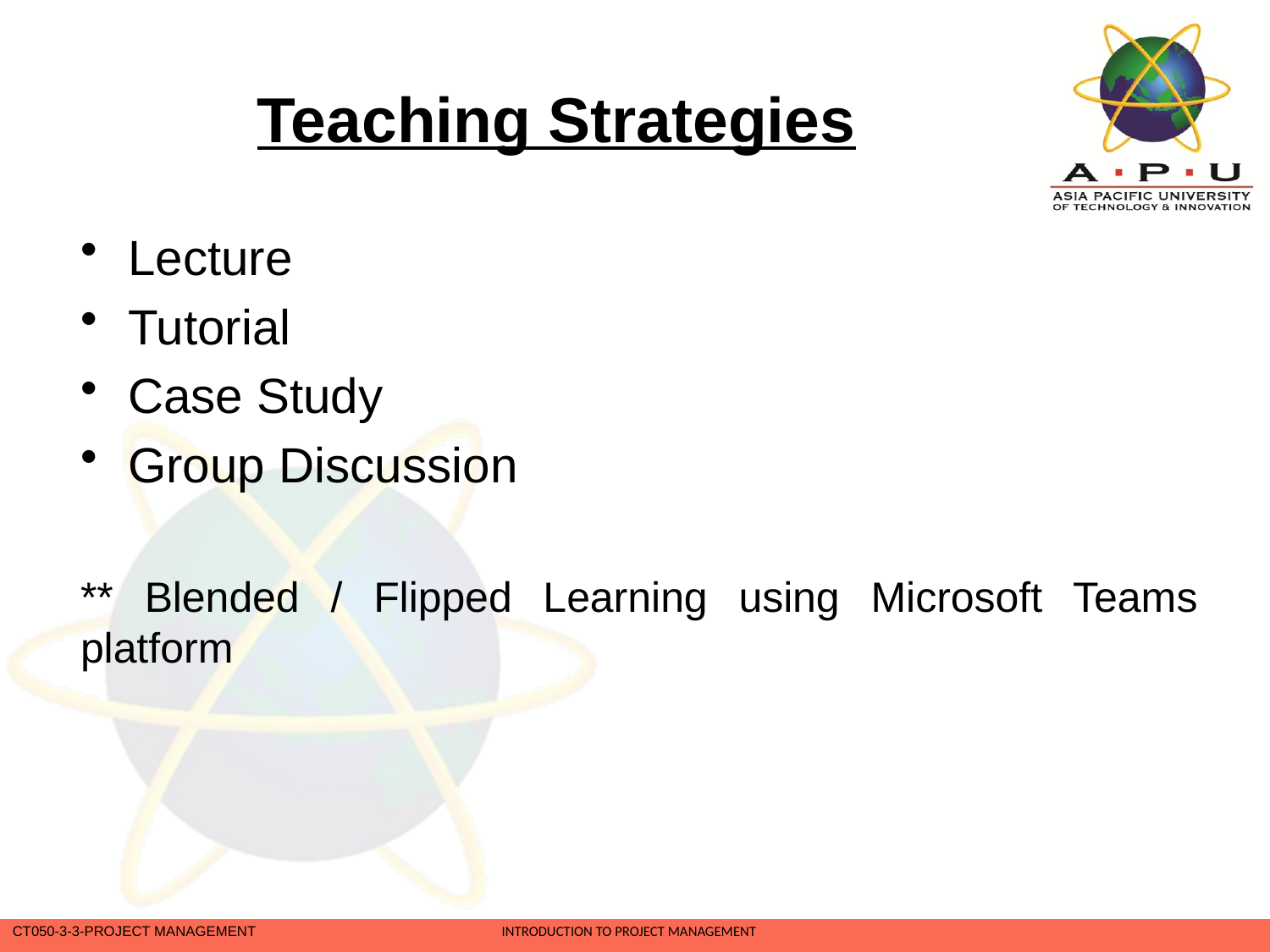

# Teaching Strategies
Lecture
Tutorial
Case Study
Group Discussion

** Blended / Flipped Learning using Microsoft Teams platform